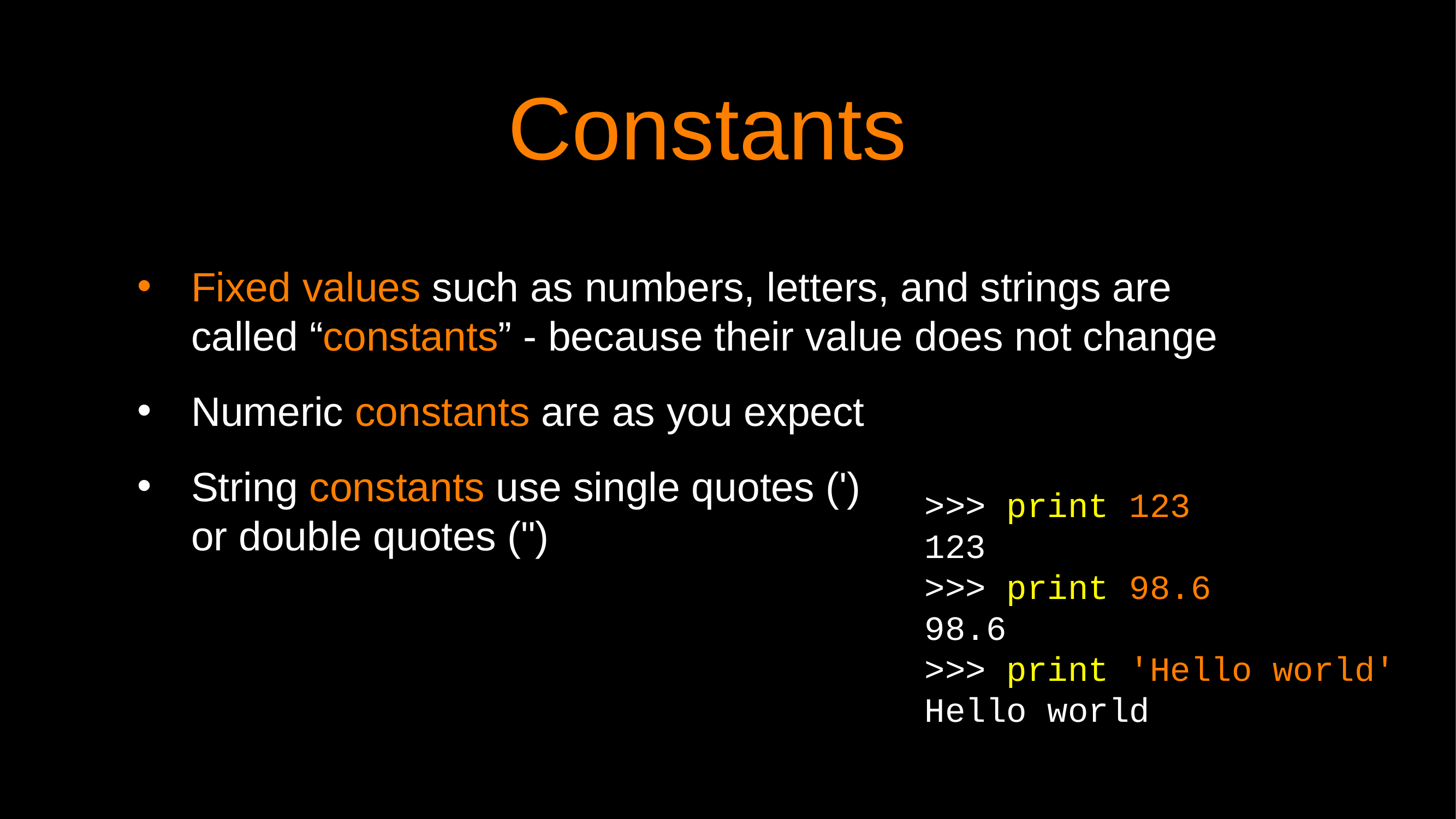

# Constants
Fixed values such as numbers, letters, and strings are called “constants” - because their value does not change
Numeric constants are as you expect
String constants use single quotes (')
or double quotes (")
>>> print 123
123
>>> print 98.6
98.6
>>> print 'Hello world'
Hello world